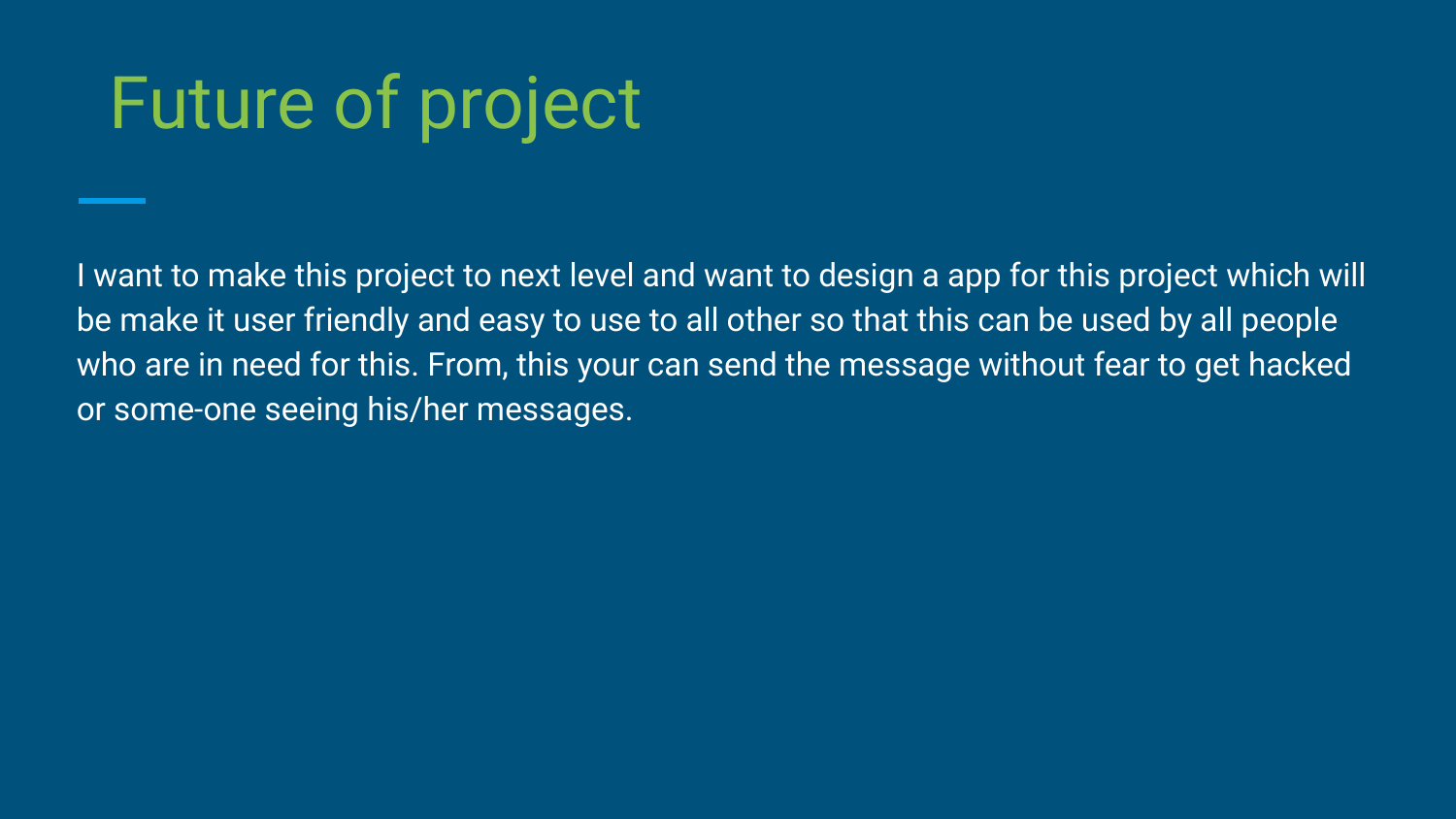

Future of project
I want to make this project to next level and want to design a app for this project which will be make it user friendly and easy to use to all other so that this can be used by all people who are in need for this. From, this your can send the message without fear to get hacked or some-one seeing his/her messages.